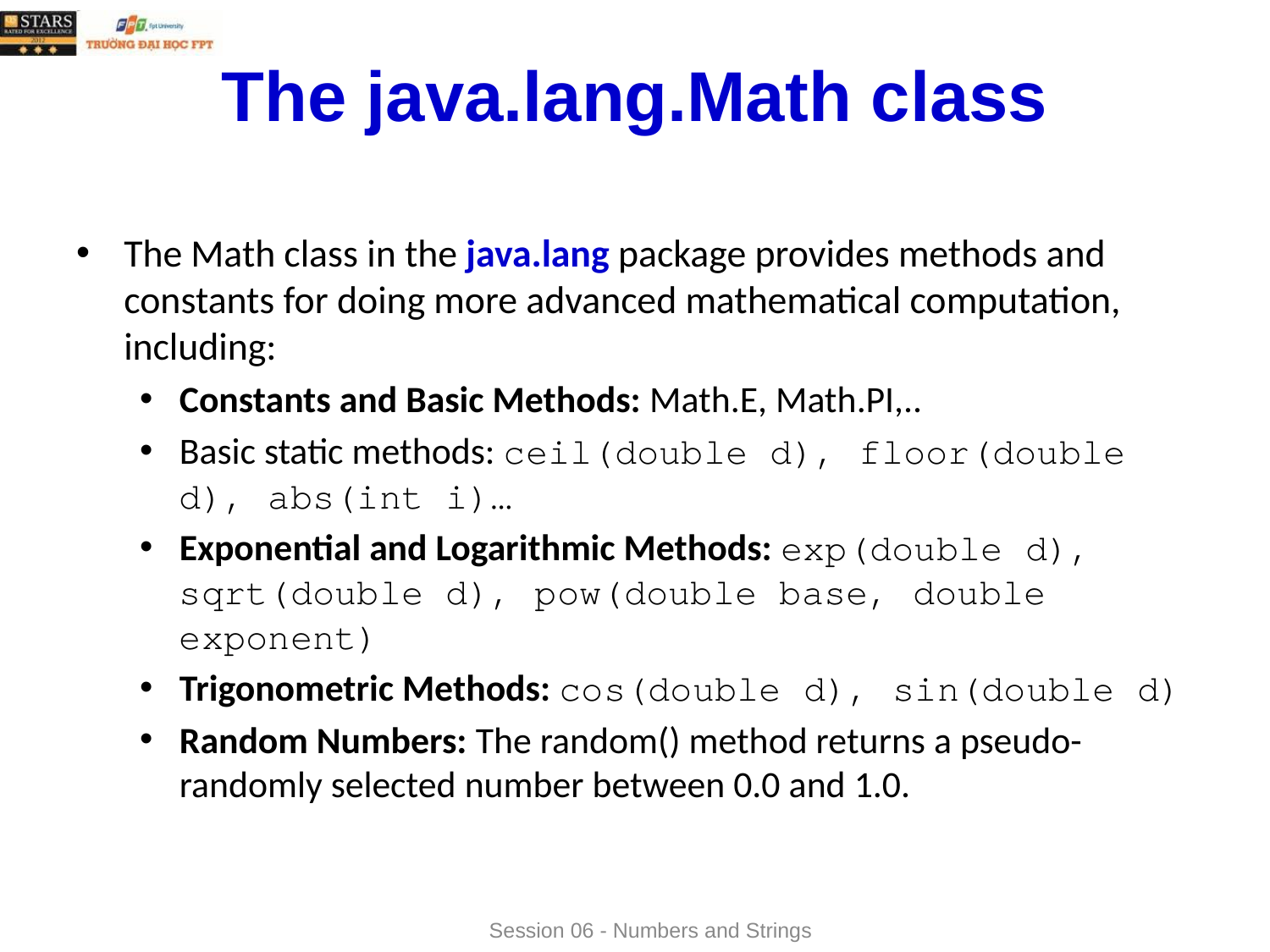

# The java.lang.Math class
The Math class in the java.lang package provides methods and constants for doing more advanced mathematical computation, including:
Constants and Basic Methods: Math.E, Math.PI,..
Basic static methods: ceil(double d), floor(double d), abs(int i)…
Exponential and Logarithmic Methods: exp(double d), sqrt(double d), pow(double base, double exponent)
Trigonometric Methods: cos(double d), sin(double d)
Random Numbers: The random() method returns a pseudo-randomly selected number between 0.0 and 1.0.

Session 06 - Numbers and Strings